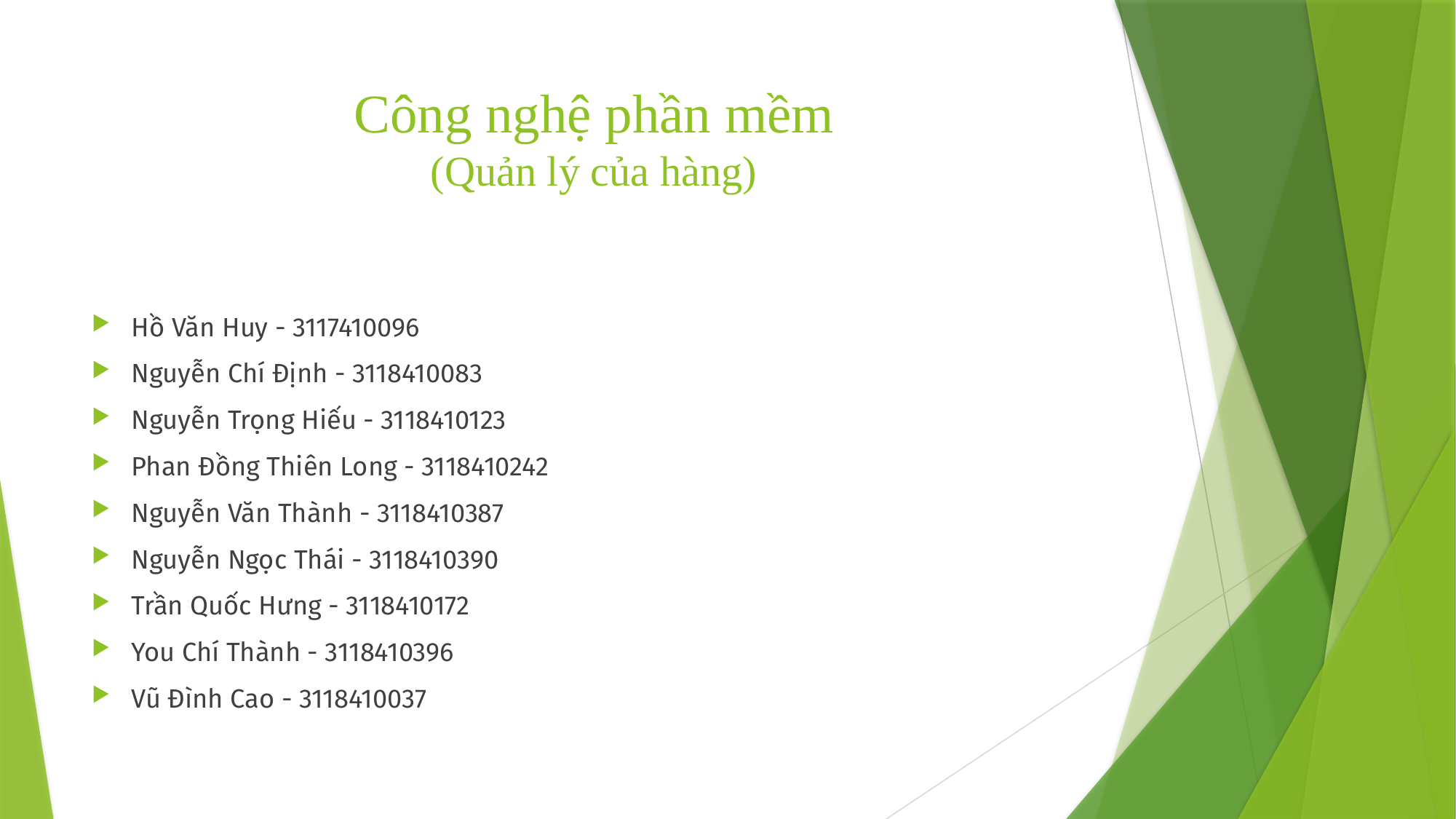

# Công nghệ phần mềm (Quản lý của hàng)

Hồ Văn Huy - 3117410096
Nguyễn Chí Định - 3118410083
Nguyễn Trọng Hiếu - 3118410123
Phan Đồng Thiên Long - 3118410242
Nguyễn Văn Thành - 3118410387
Nguyễn Ngọc Thái - 3118410390
Trần Quốc Hưng - 3118410172
You Chí Thành - 3118410396
Vũ Đình Cao - 3118410037